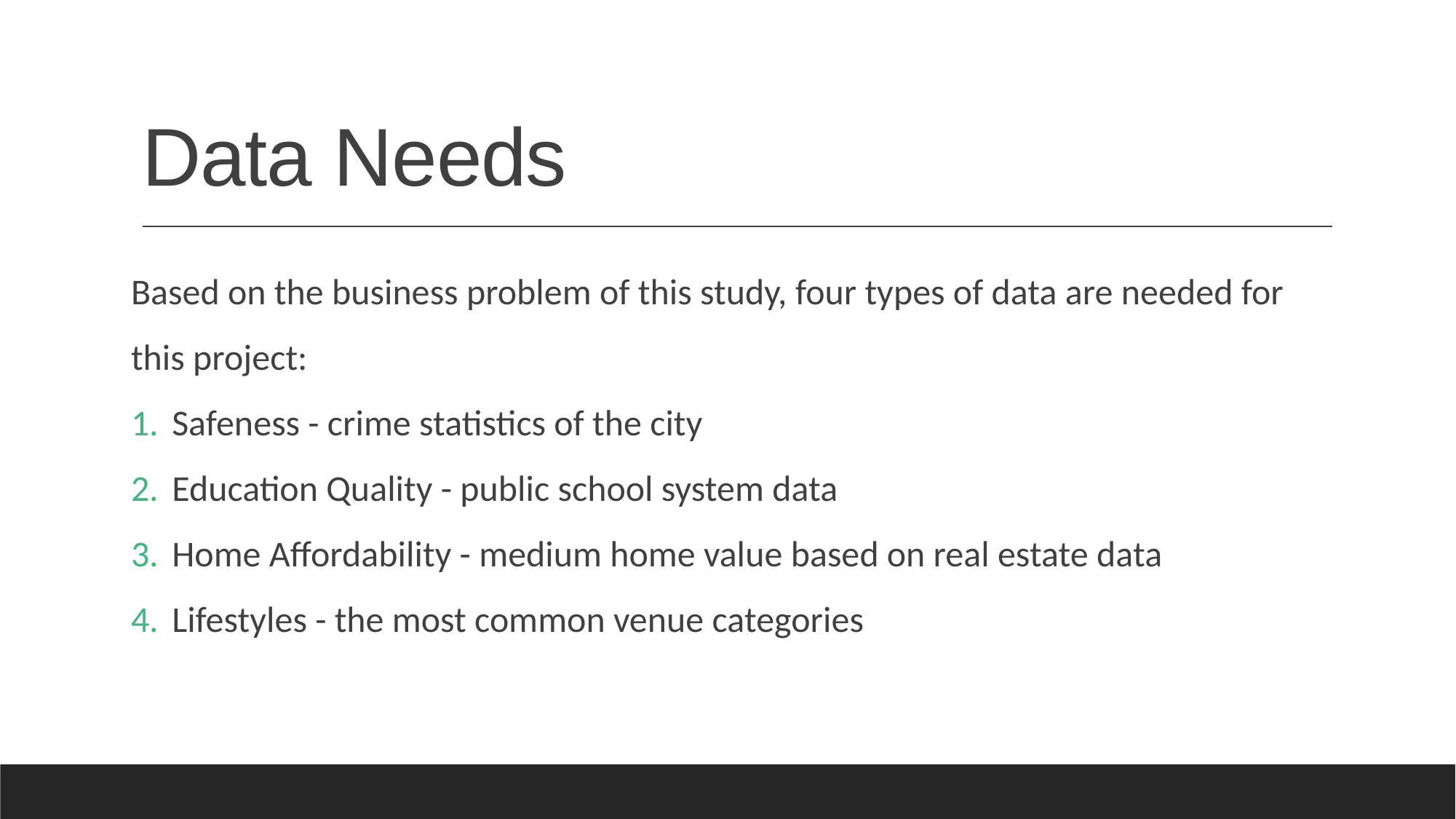

# Data Needs
Based on the business problem of this study, four types of data are needed for this project:
Safeness - crime statistics of the city
Education Quality - public school system data
Home Affordability - medium home value based on real estate data
Lifestyles - the most common venue categories